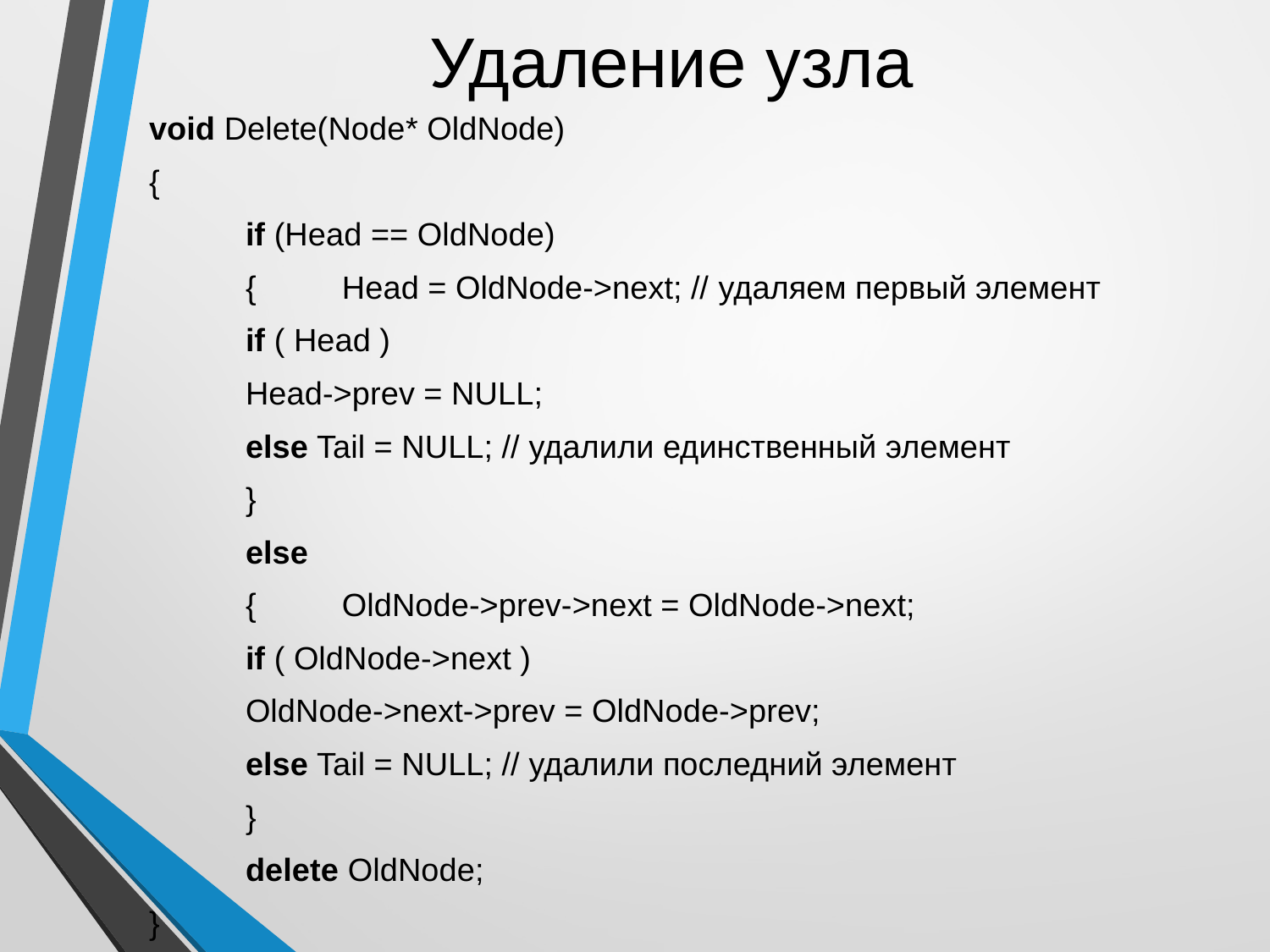

# Удаление узла
void Delete(Node* OldNode)
{
	if (Head == OldNode)
	{	Head = OldNode->next; // удаляем первый элемент
		if ( Head )
			Head->prev = NULL;
		else Tail = NULL; // удалили единственный элемент
	}
	else
	{	OldNode->prev->next = OldNode->next;
		if ( OldNode->next )
			OldNode->next->prev = OldNode->prev;
		else Tail = NULL; // удалили последний элемент
	}
	delete OldNode;
}